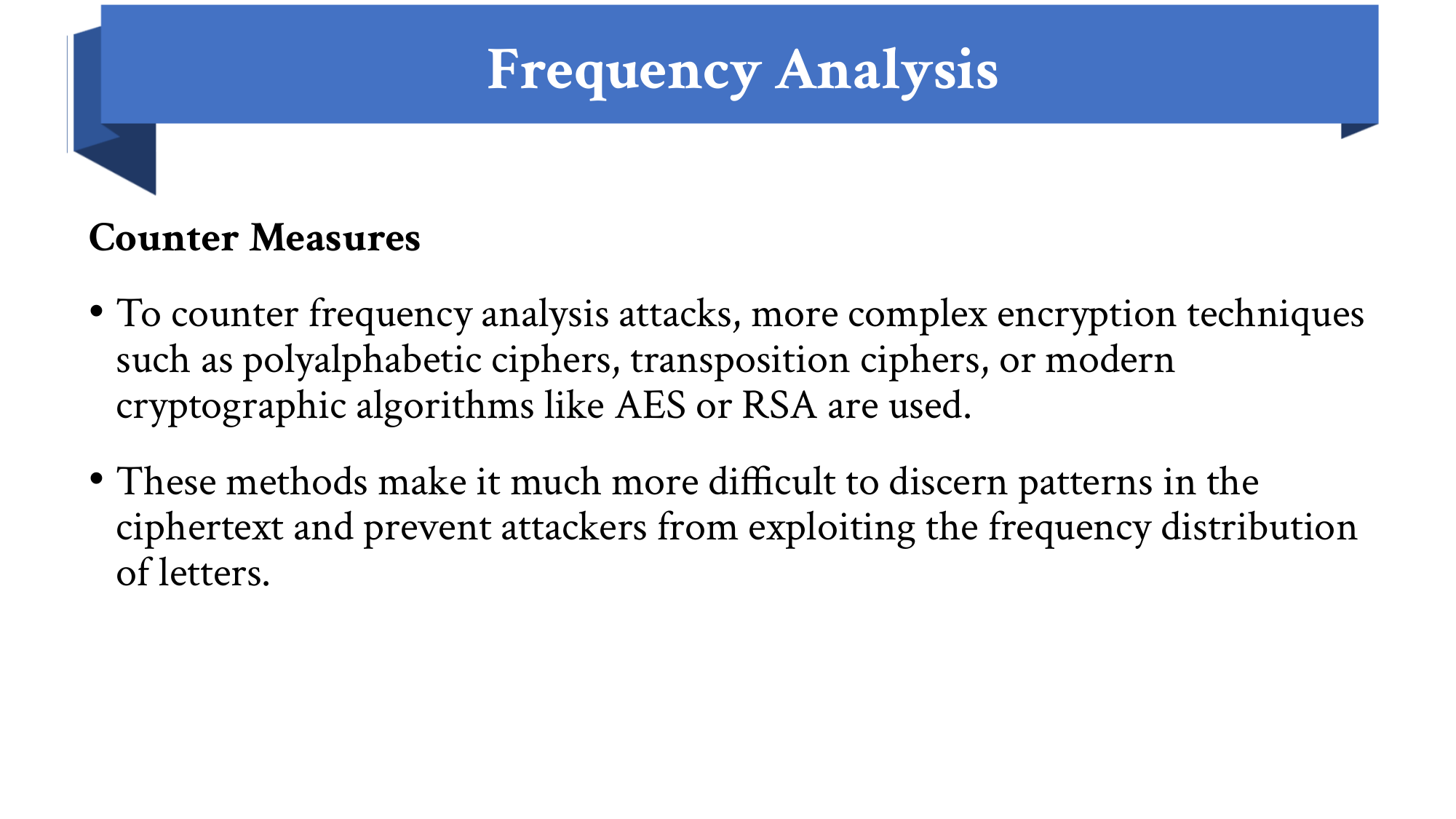

# Frequency Analysis
Counter Measures
To counter frequency analysis attacks, more complex encryption techniques such as polyalphabetic ciphers, transposition ciphers, or modern cryptographic algorithms like AES or RSA are used.
These methods make it much more difficult to discern patterns in the ciphertext and prevent attackers from exploiting the frequency distribution of letters.